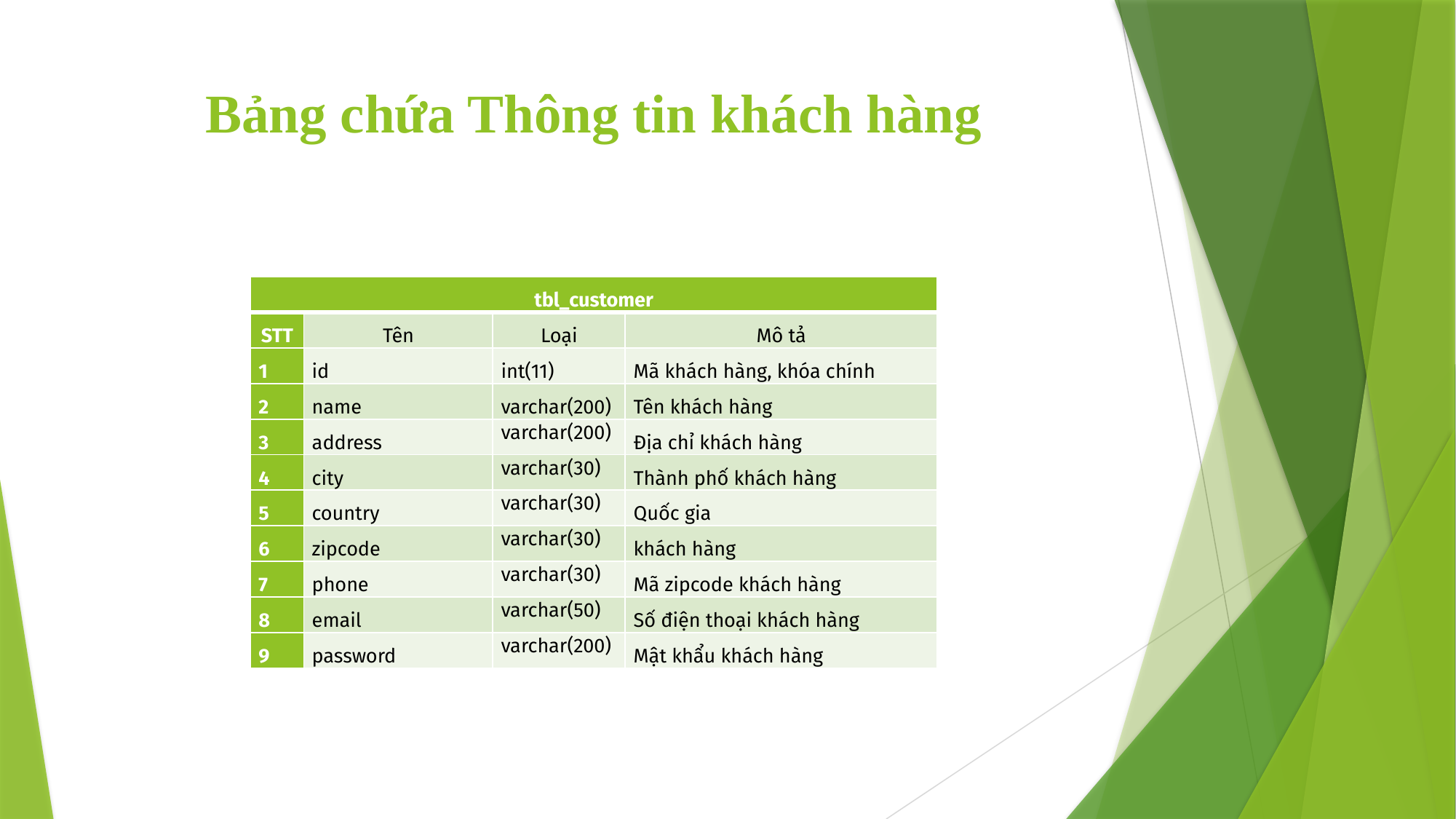

# Bảng chứa Thông tin khách hàng
| tbl\_customer |  |  |  |
| --- | --- | --- | --- |
| STT | Tên | Loại | Mô tả |
| 1 | id | int(11) | Mã khách hàng, khóa chính |
| 2 | name | varchar(200) | Tên khách hàng |
| 3 | address | varchar(200) | Địa chỉ khách hàng |
| 4 | city | varchar(30) | Thành phố khách hàng |
| 5 | country | varchar(30) | Quốc gia |
| 6 | zipcode | varchar(30) | khách hàng |
| 7 | phone | varchar(30) | Mã zipcode khách hàng |
| 8 | email | varchar(50) | Số điện thoại khách hàng |
| 9 | password | varchar(200) | Mật khẩu khách hàng |